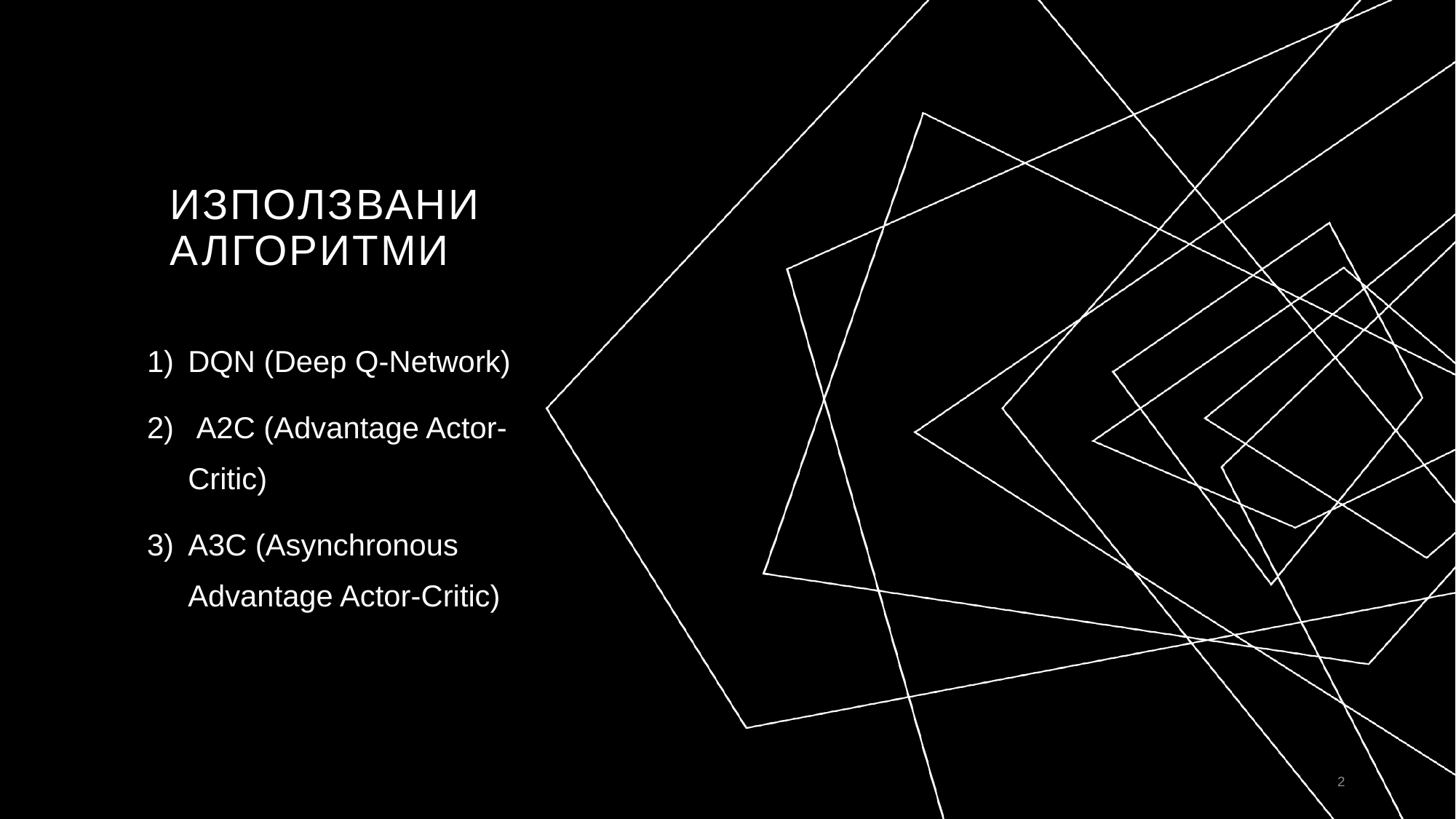

# Използвани алгоритми
DQN (Deep Q-Network)
 A2C (Advantage Actor-Critic)
A3C (Asynchronous Advantage Actor-Critic)
2